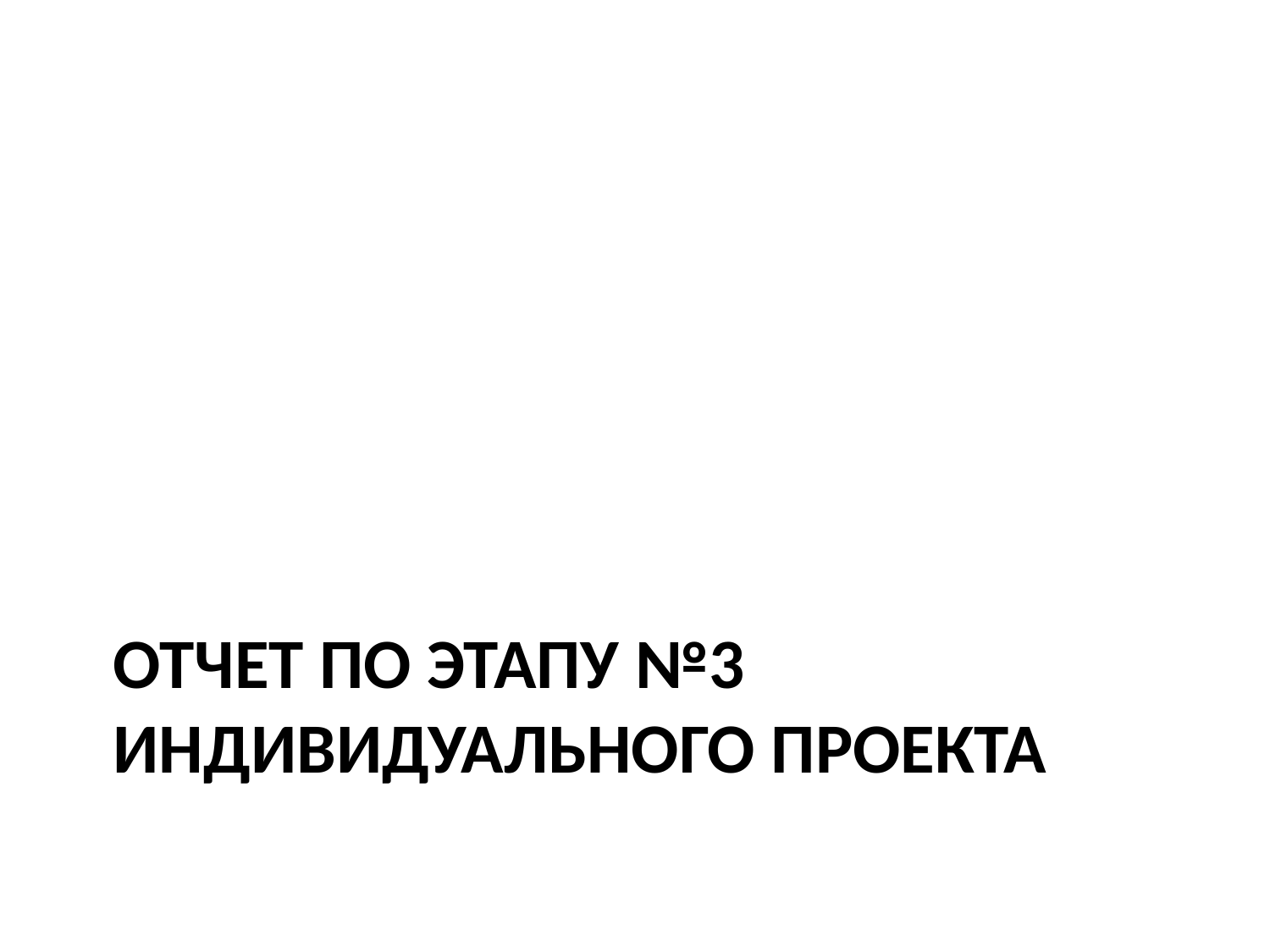

# Отчет по этапу №3 индивидуального проекта